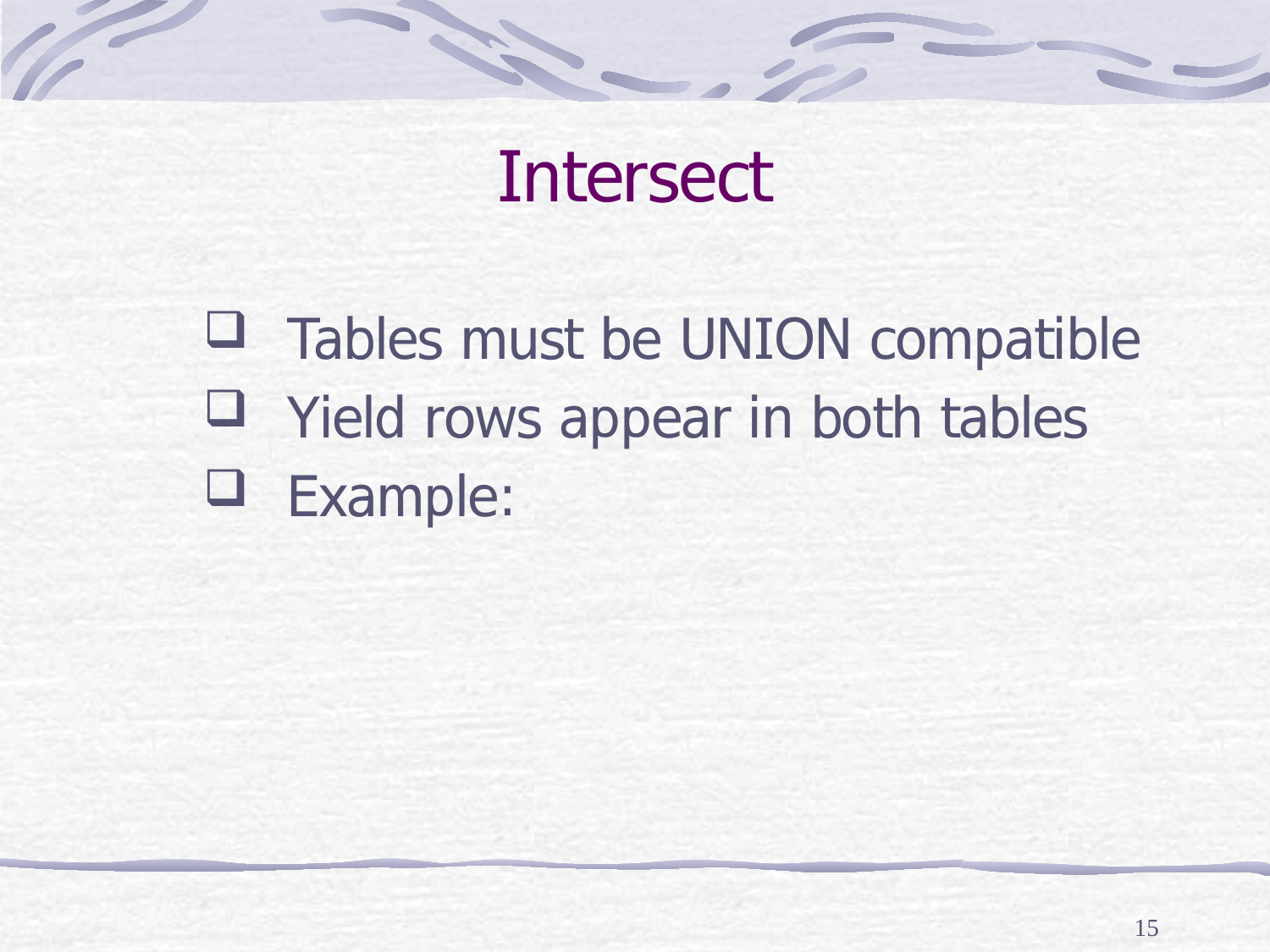

# Intersect
Tables must be UNION compatible
Yield rows appear in both tables
Example:
15